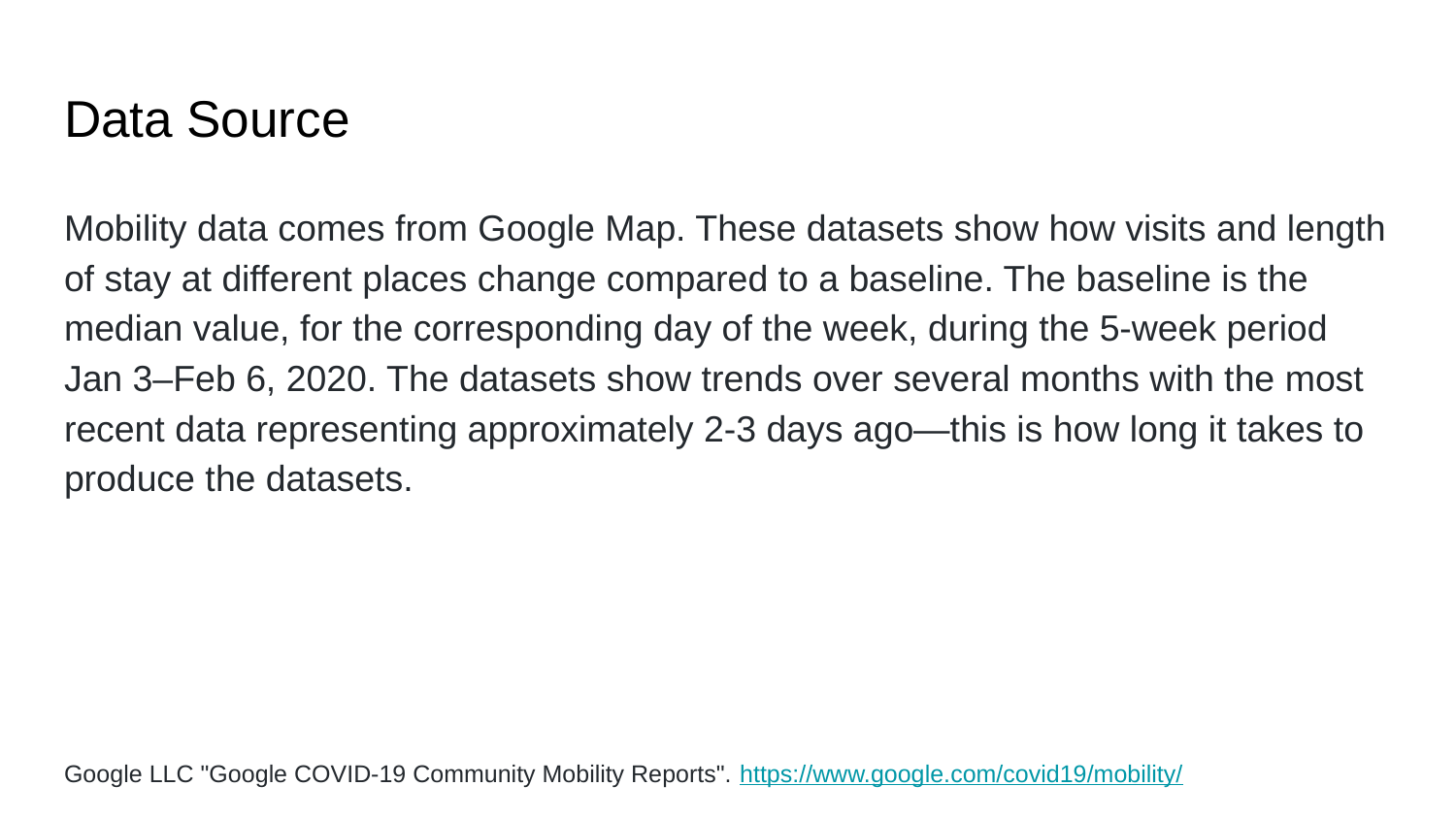

# Data Source
Mobility data comes from Google Map. These datasets show how visits and length of stay at different places change compared to a baseline. The baseline is the median value, for the corresponding day of the week, during the 5-week period Jan 3–Feb 6, 2020. The datasets show trends over several months with the most recent data representing approximately 2-3 days ago—this is how long it takes to produce the datasets.

Google LLC "Google COVID-19 Community Mobility Reports". https://www.google.com/covid19/mobility/